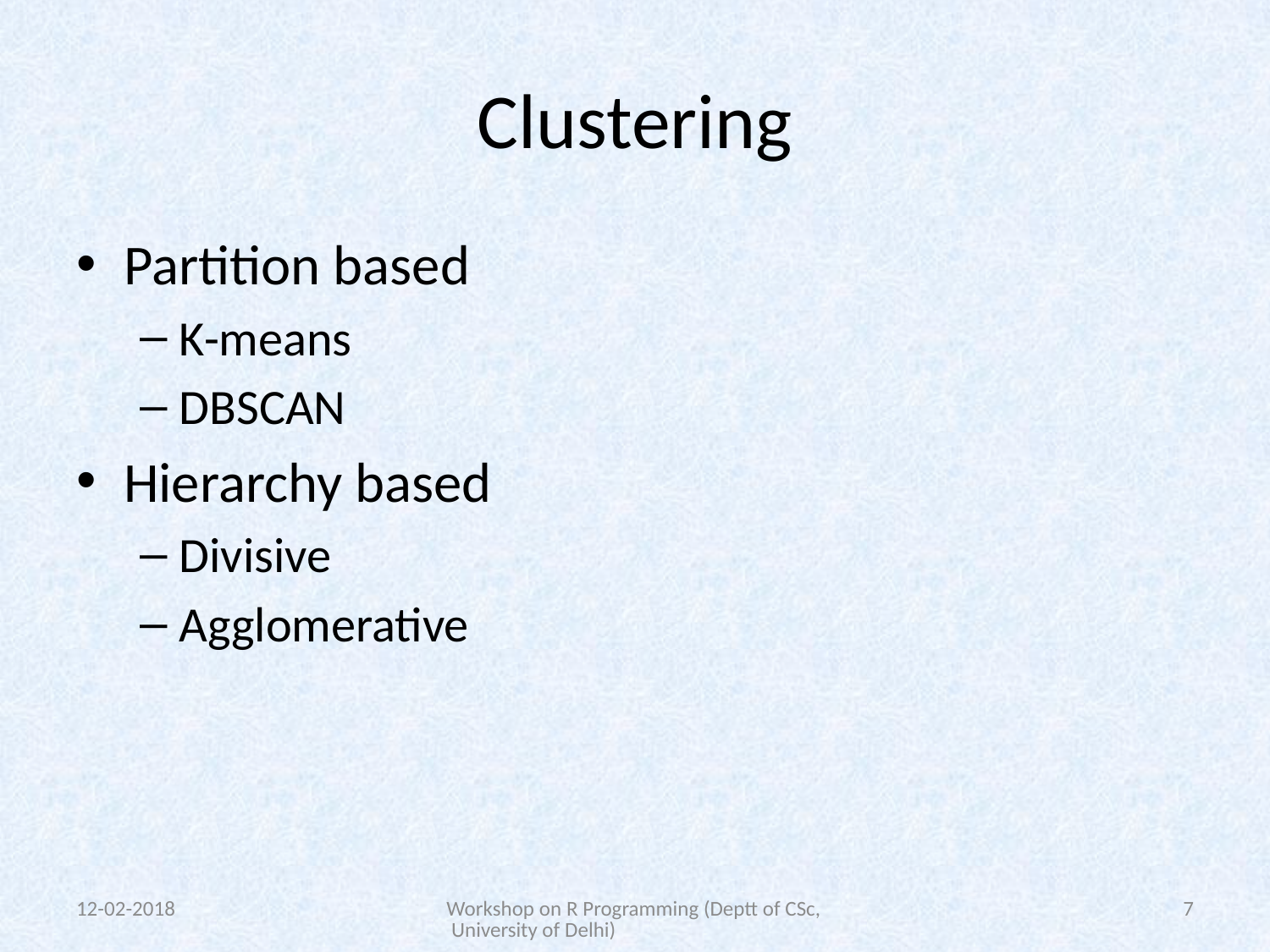

# Clustering
Partition based
K-means
DBSCAN
Hierarchy based
Divisive
Agglomerative
12-02-2018
Workshop on R Programming (Deptt of CSc, University of Delhi)
7